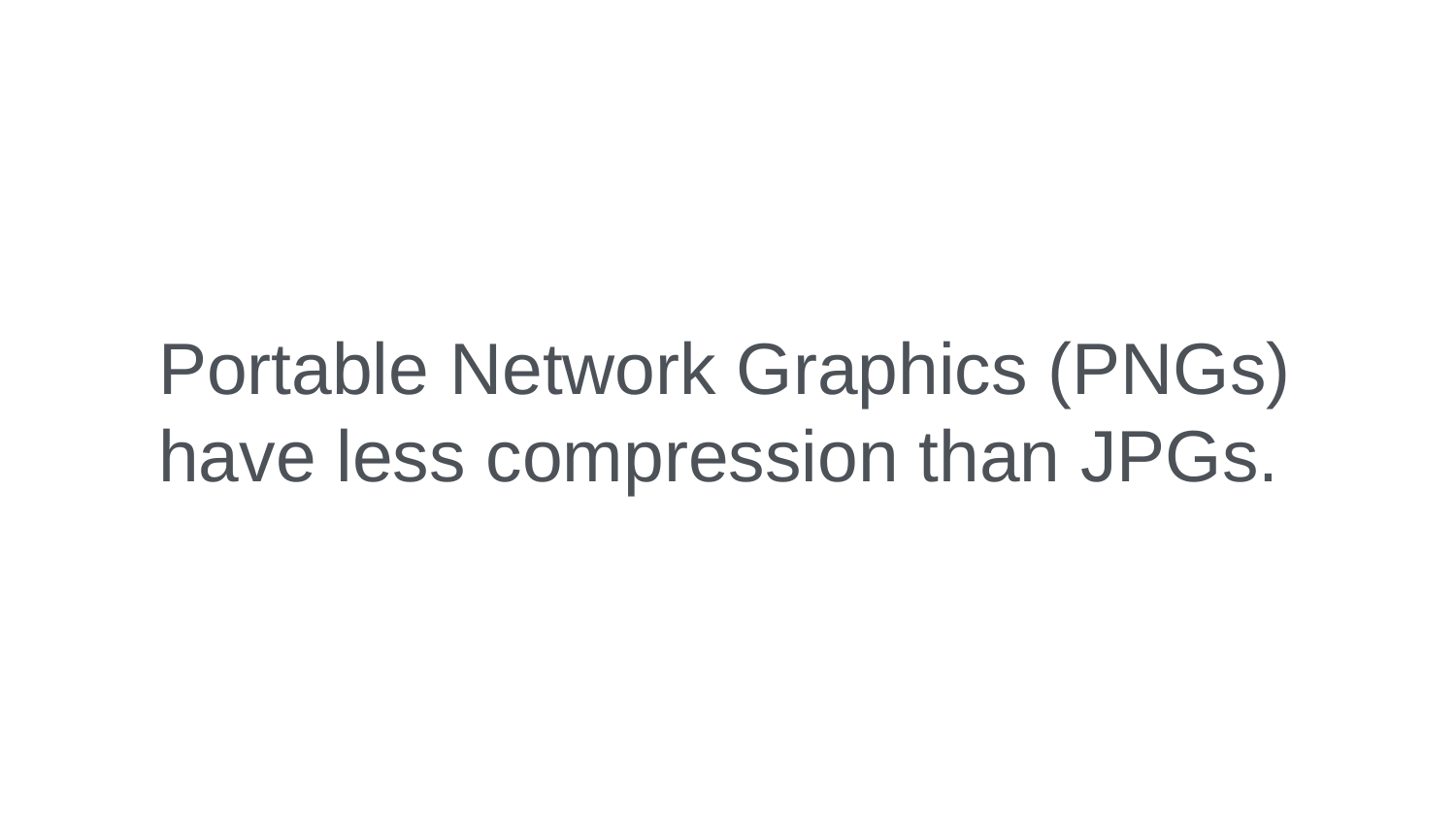

Portable Network Graphics (PNGs) have less compression than JPGs.